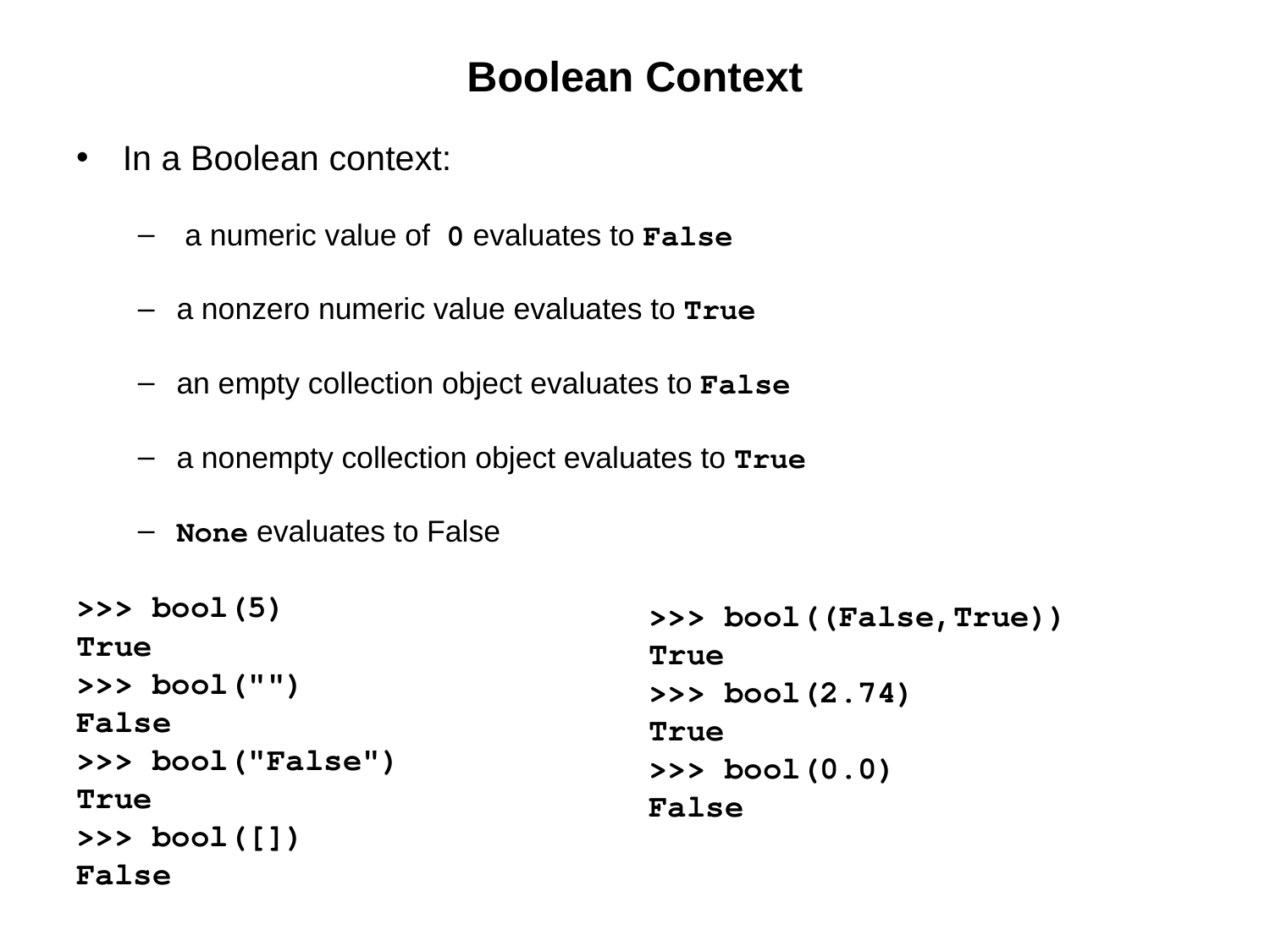

# Boolean Context
In a Boolean context:
 a numeric value of  0 evaluates to False
a nonzero numeric value evaluates to True
an empty collection object evaluates to False
a nonempty collection object evaluates to True
None evaluates to False
>>> bool(5)
True
>>> bool("")
False
>>> bool("False")
True
>>> bool([])
False
>>> bool((False,True))
True
>>> bool(2.74)
True
>>> bool(0.0)
False